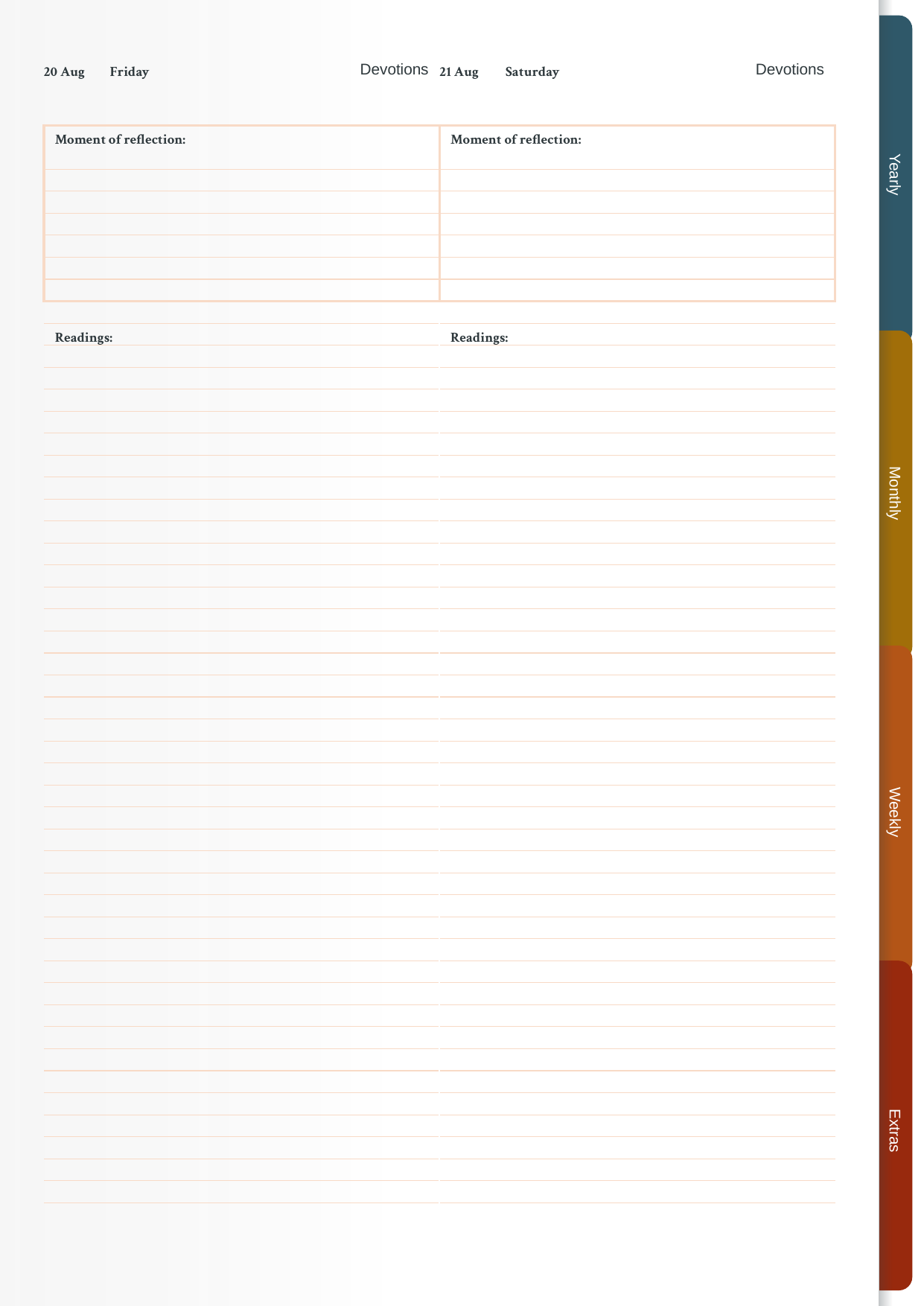

# 20August - 21August
Yearly
20 Aug
Friday
Devotions
21 Aug
Saturday
Devotions
Monthly
Weekly
Extras